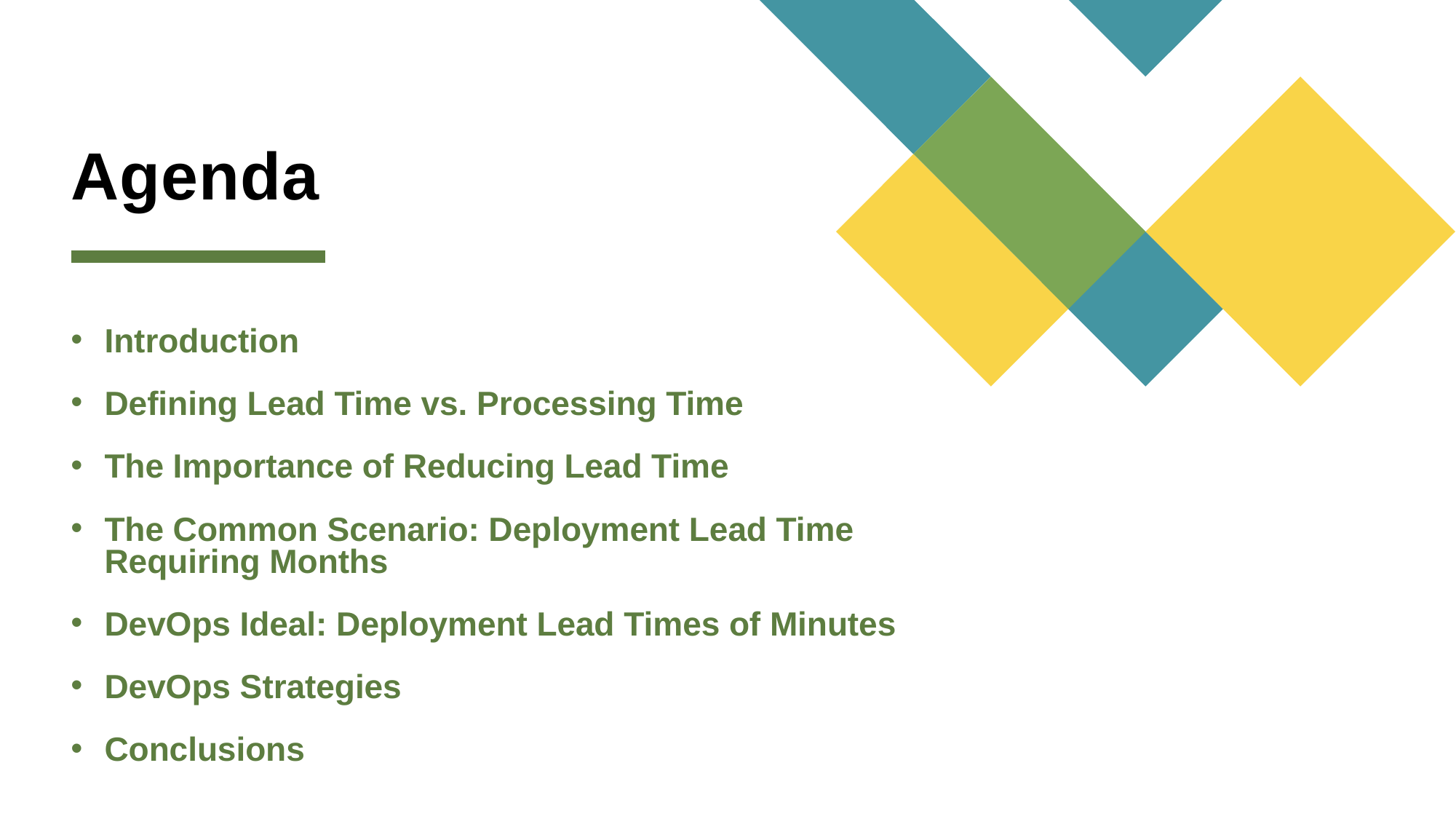

# Agenda
Introduction
Defining Lead Time vs. Processing Time
The Importance of Reducing Lead Time
The Common Scenario: Deployment Lead Time Requiring Months
DevOps Ideal: Deployment Lead Times of Minutes
DevOps Strategies
Conclusions